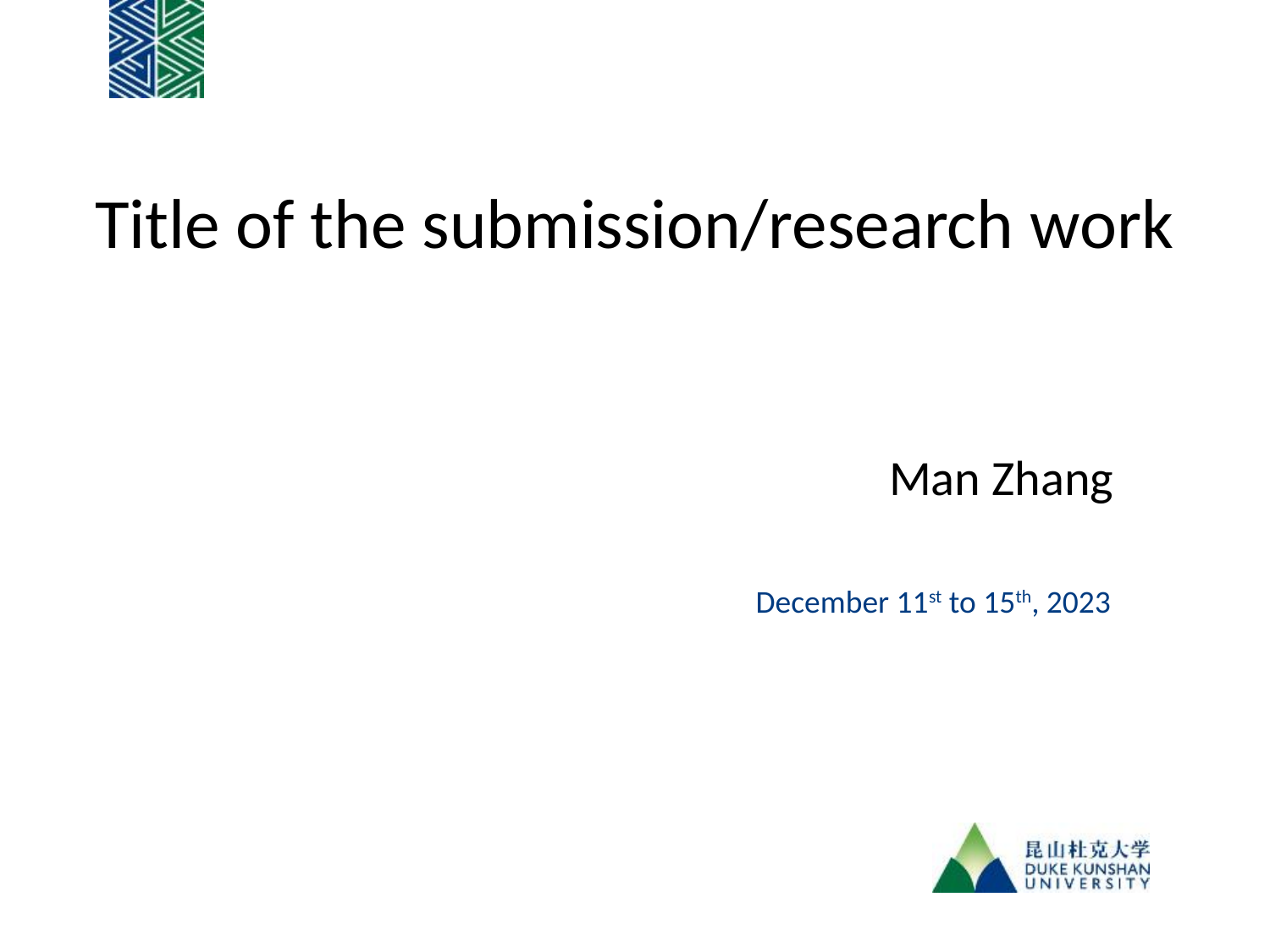

Title of the submission/research work
Man Zhang
December 11st to 15th, 2023